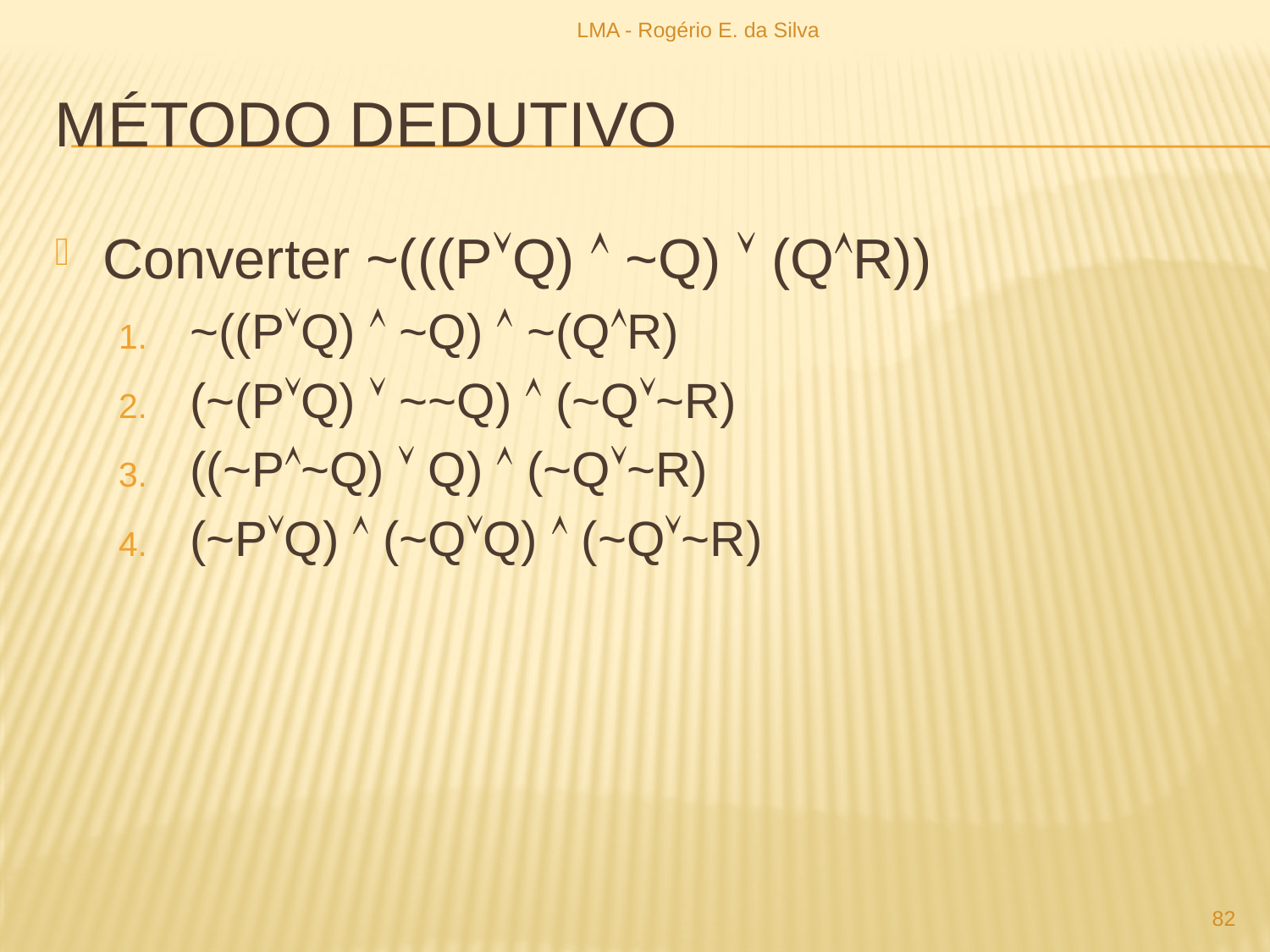

LMA - Rogério E. da Silva
# método dedutivo
Converter ~(((P∨Q) ∧ ~Q) ∨ (Q∧R))
~((P∨Q) ∧ ~Q) ∧ ~(Q∧R)
(~(P∨Q) ∨ ~~Q) ∧ (~Q∨~R)
((~P∧~Q) ∨ Q) ∧ (~Q∨~R)
(~P∨Q) ∧ (~Q∨Q) ∧ (~Q∨~R)

82